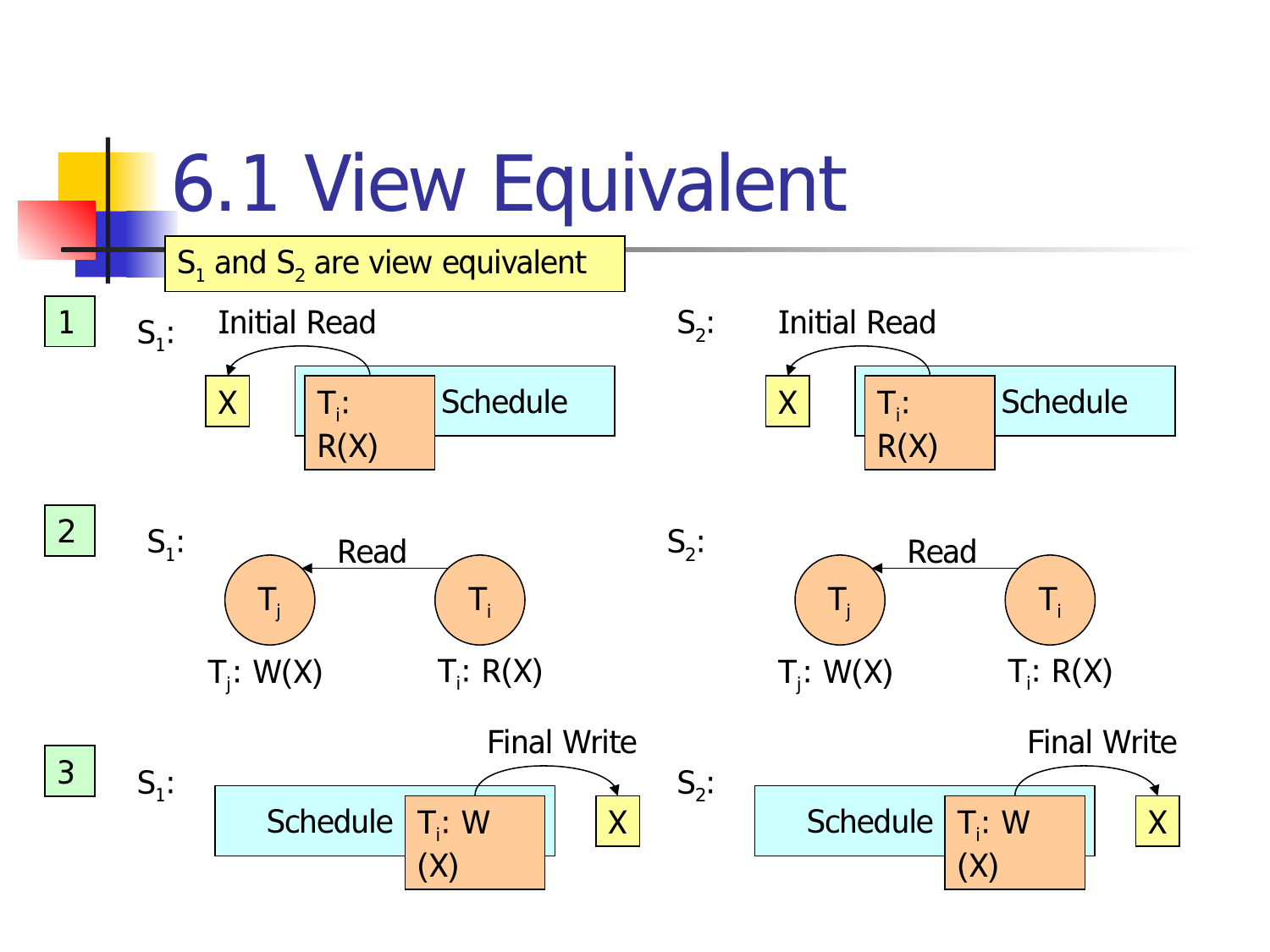

# 6.1 View Equivalent
S1 and S2 are view equivalent
1
Initial Read
          Schedule
X
Ti: R(X)
S2:
Initial Read
          Schedule
X
Ti: R(X)
S1:
2
S1:
S2:
Read
Tj
Ti
Ti: R(X)
Tj: W(X)
Read
Tj
Ti
Ti: R(X)
Tj: W(X)
Final Write
Schedule
Ti: W (X)
X
Final Write
Schedule
Ti: W (X)
X
3
S1:
S2:
31